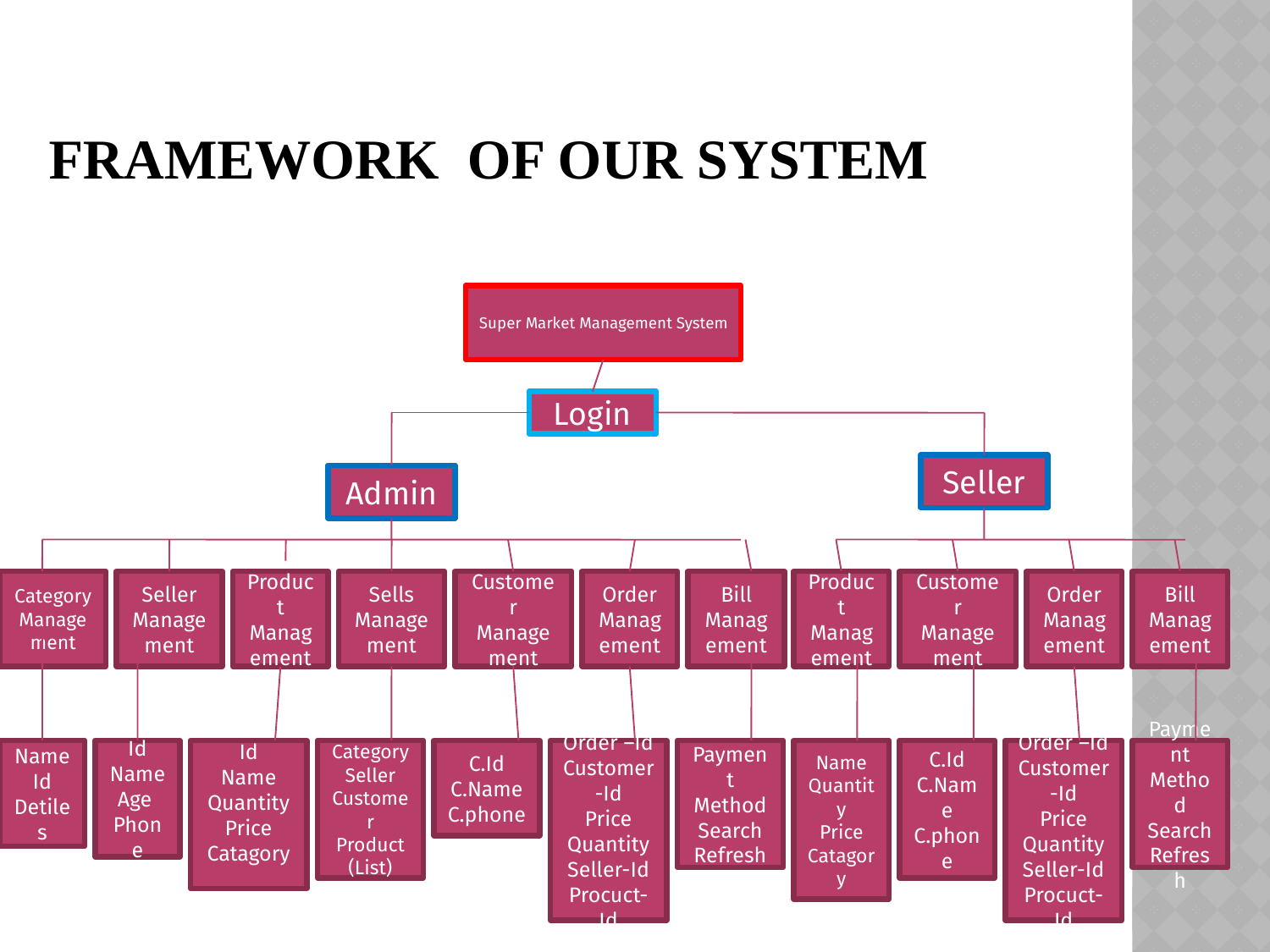

# Framework  Of our system
Super Market Management System
Login
Seller
Admin
Category Management
Seller Management
Product Management
Sells Management
Customer Management
Order Management
Bill Management
Product Management
Customer Management
Order Management
Bill Management
Name
Id
Detiles
Id
Name
Age
Phone
Id
Name
Quantity
Price
Catagory

Category
Seller
Customer
Product
(List)
C.Id
C.Name
C.phone
Order –Id
Customer-Id
Price
Quantity
Seller-Id
Procuct-Id
Payment
Method
Search
Refresh
Name
Quantity
Price
Catagory
C.Id
C.Name
C.phone
Order –Id
Customer-Id
Price
Quantity
Seller-Id
Procuct-Id
Payment
Method
Search
Refresh